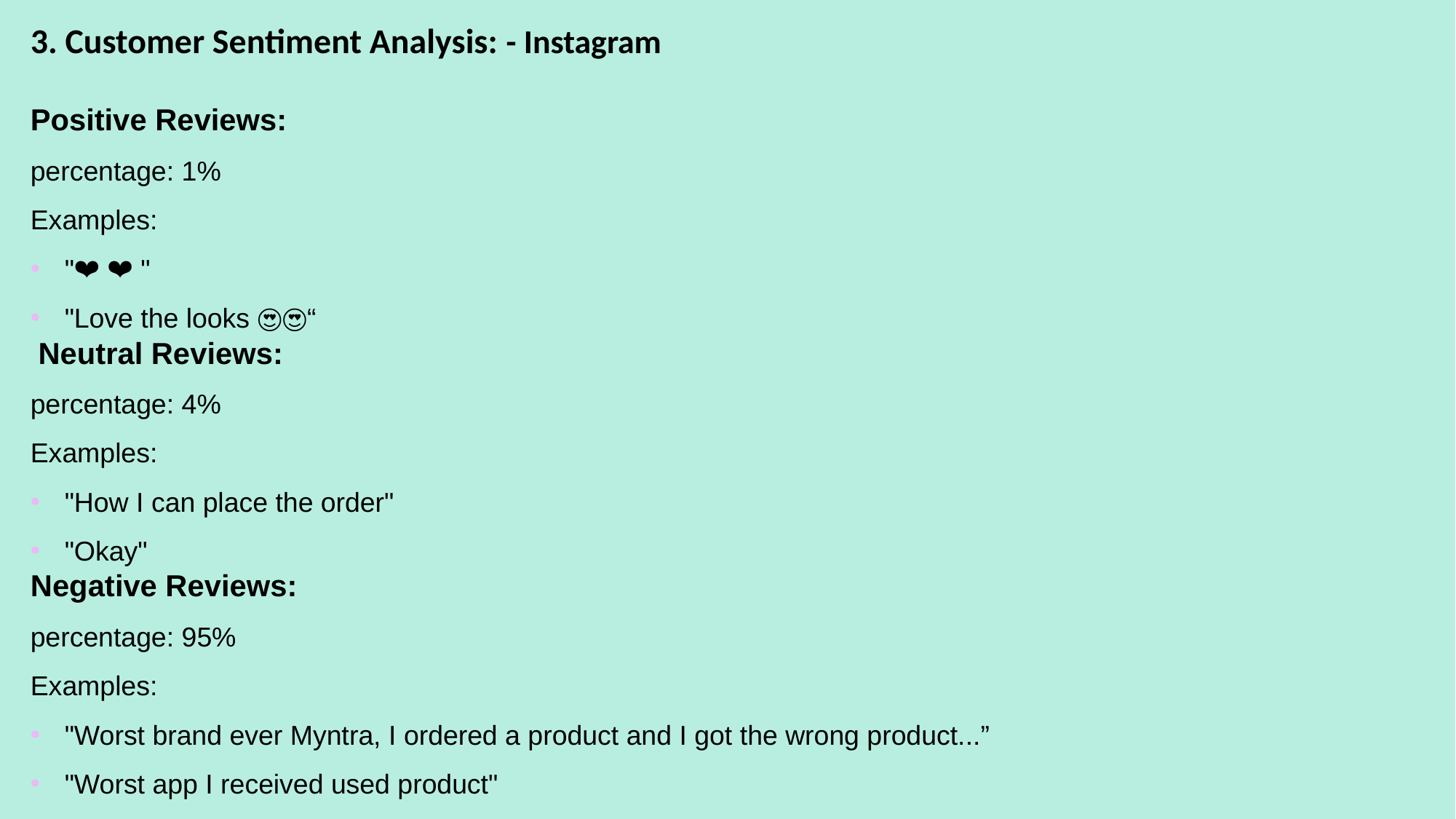

3. Customer Sentiment Analysis: - Instagram

Positive Reviews:
percentage: 1%
Examples:
"🥰🥰❤ ❤ "
"Love the looks 😍😍“
 Neutral Reviews:
percentage: 4%
Examples:
"How I can place the order"
"Okay"
Negative Reviews:
percentage: 95%
Examples:
"Worst brand ever Myntra, I ordered a product and I got the wrong product...”
"Worst app I received used product"